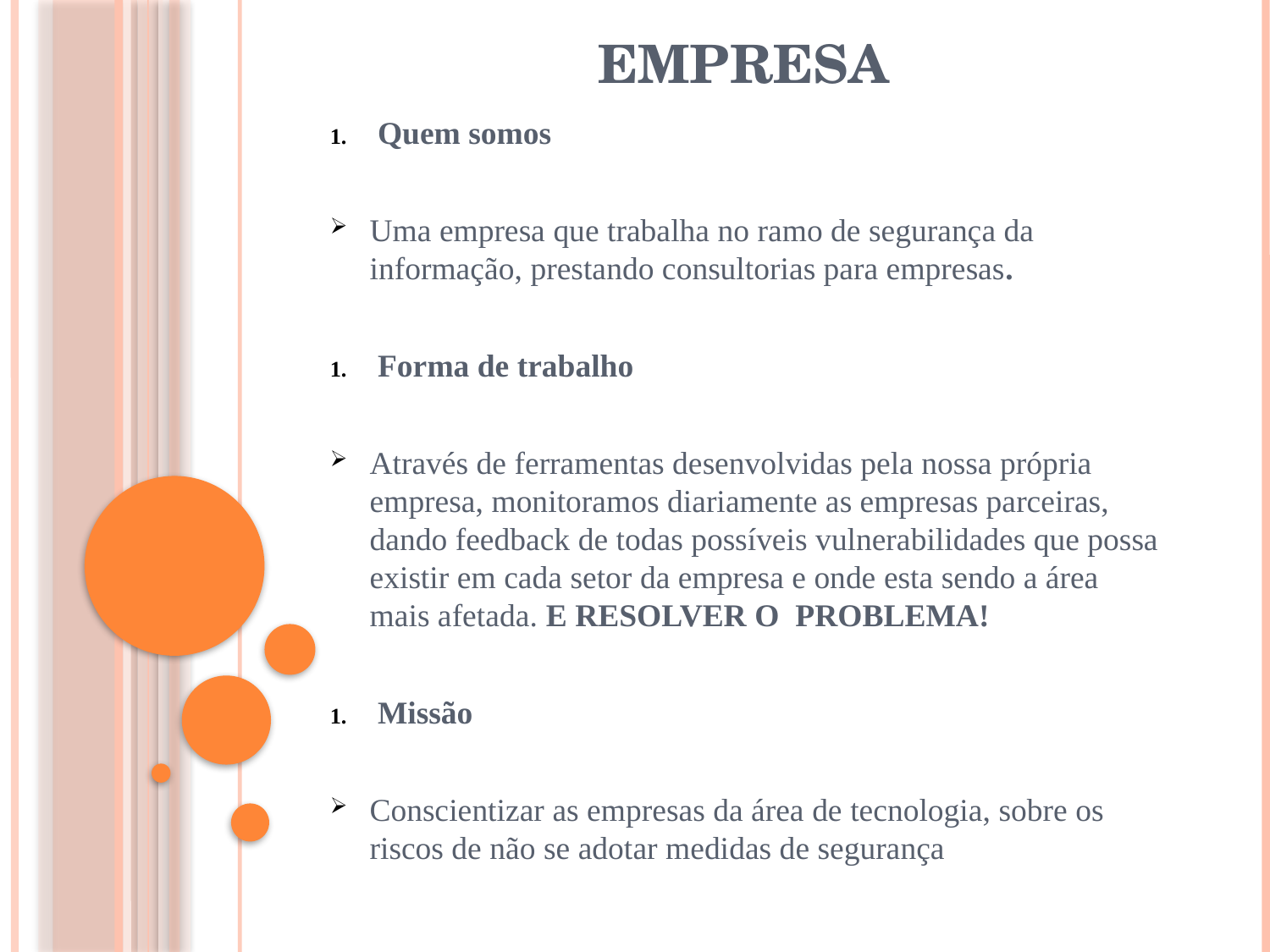

# empresa
Quem somos

Uma empresa que trabalha no ramo de segurança da informação, prestando consultorias para empresas.

Forma de trabalho

Através de ferramentas desenvolvidas pela nossa própria empresa, monitoramos diariamente as empresas parceiras, dando feedback de todas possíveis vulnerabilidades que possa existir em cada setor da empresa e onde esta sendo a área mais afetada. E RESOLVER O  PROBLEMA!

Missão

Conscientizar as empresas da área de tecnologia, sobre os riscos de não se adotar medidas de segurança